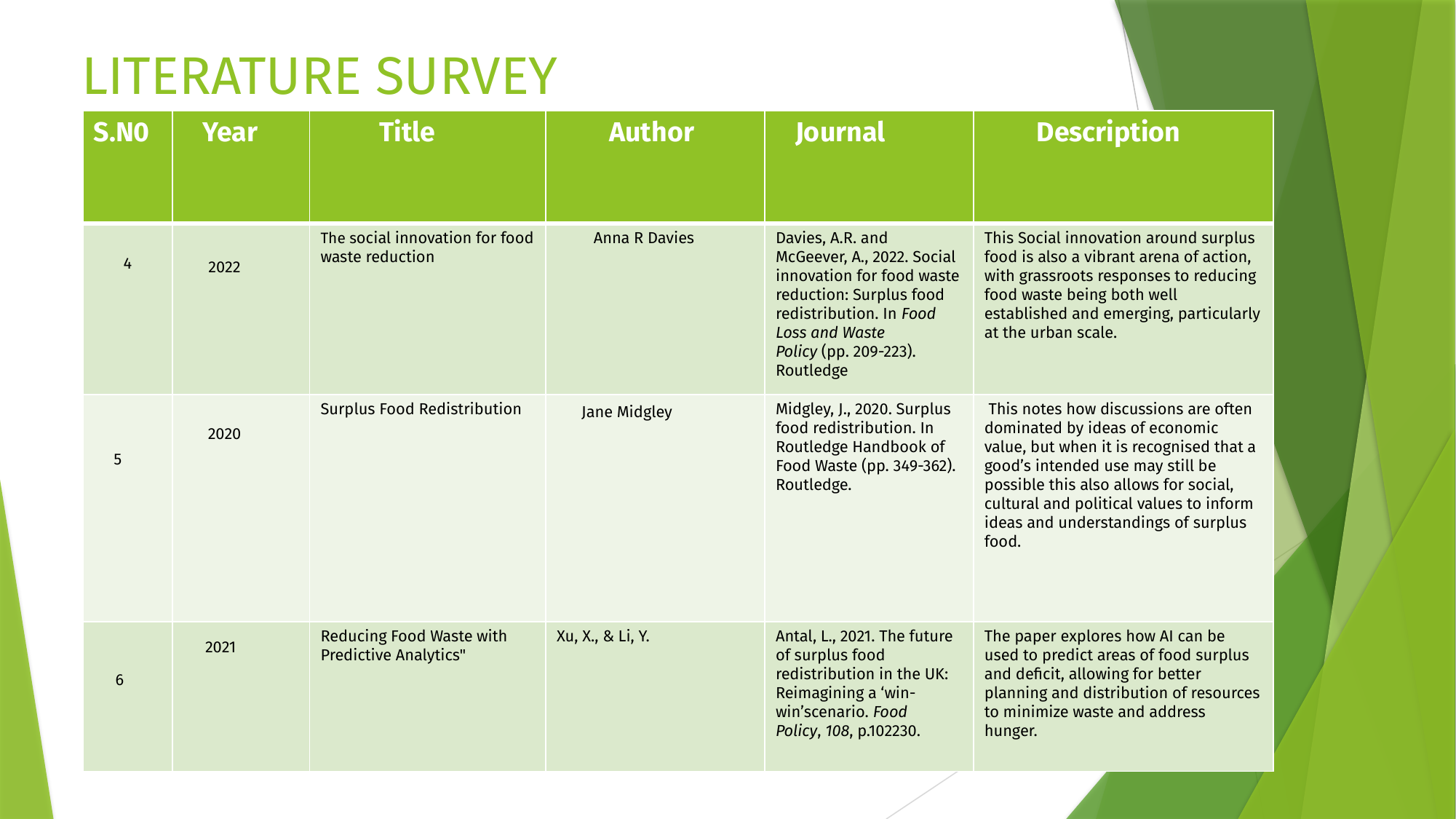

# LITERATURE SURVEY
| S.N0 | Year | Title | Author | Journal | Description |
| --- | --- | --- | --- | --- | --- |
| 4 | 2022 | The social innovation for food waste reduction | Anna R Davies | Davies, A.R. and McGeever, A., 2022. Social innovation for food waste reduction: Surplus food redistribution. In Food Loss and Waste Policy (pp. 209-223). Routledge | This Social innovation around surplus food is also a vibrant arena of action, with grassroots responses to reducing food waste being both well established and emerging, particularly at the urban scale. |
| 5 | 2020 | Surplus Food Redistribution | Jane Midgley | Midgley, J., 2020. Surplus food redistribution. In Routledge Handbook of Food Waste (pp. 349-362). Routledge. | This notes how discussions are often dominated by ideas of economic value, but when it is recognised that a good’s intended use may still be possible this also allows for social, cultural and political values to inform ideas and understandings of surplus food. |
| 6 | 2021 | Reducing Food Waste with Predictive Analytics" | Xu, X., & Li, Y. | Antal, L., 2021. The future of surplus food redistribution in the UK: Reimagining a ‘win-win’scenario. Food Policy, 108, p.102230. | The paper explores how AI can be used to predict areas of food surplus and deficit, allowing for better planning and distribution of resources to minimize waste and address hunger. |